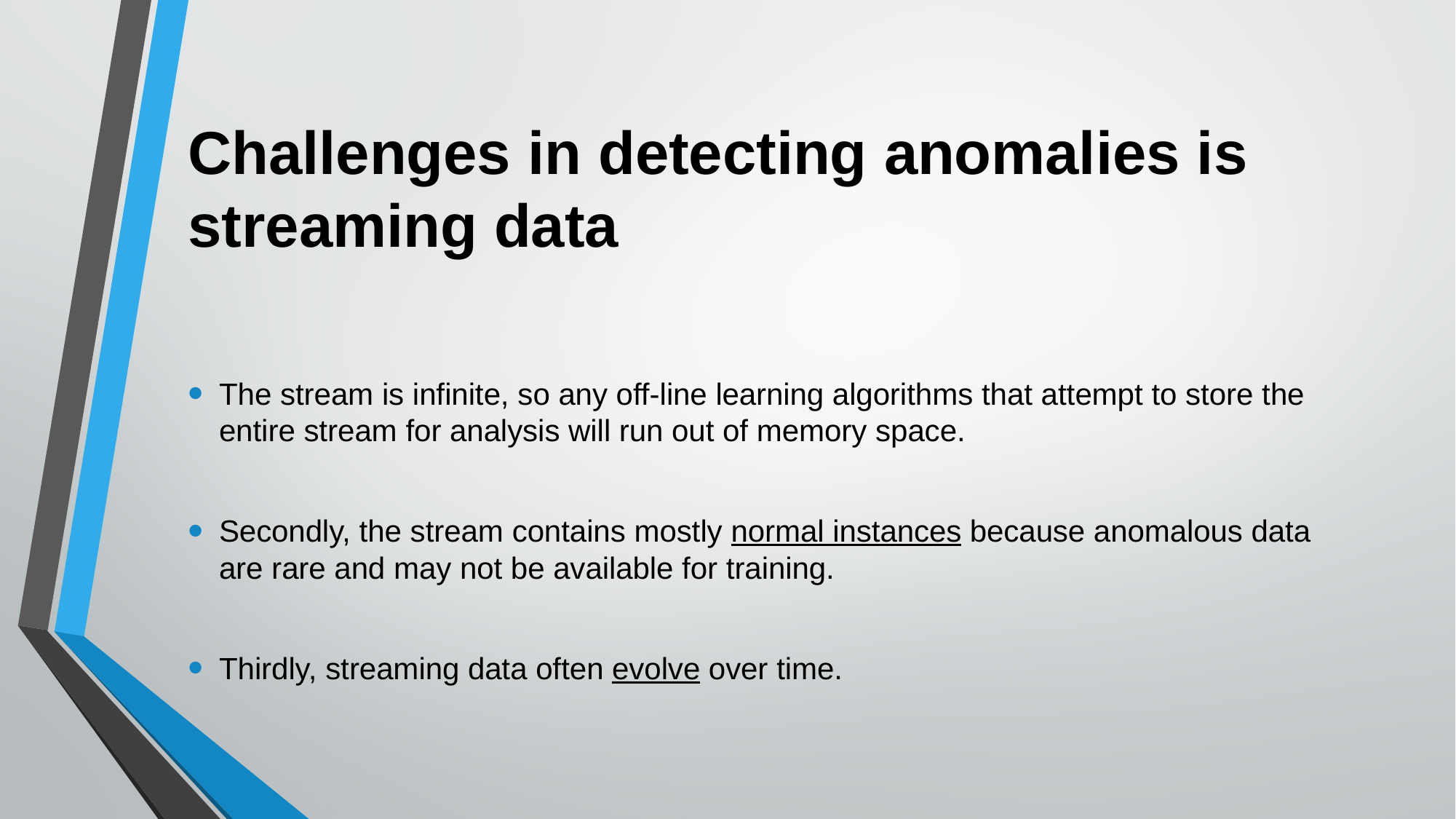

# Challenges in detecting anomalies is streaming data

The stream is infinite, so any off-line learning algorithms that attempt to store the entire stream for analysis will run out of memory space.

Secondly, the stream contains mostly normal instances because anomalous data are rare and may not be available for training.

Thirdly, streaming data often evolve over time.